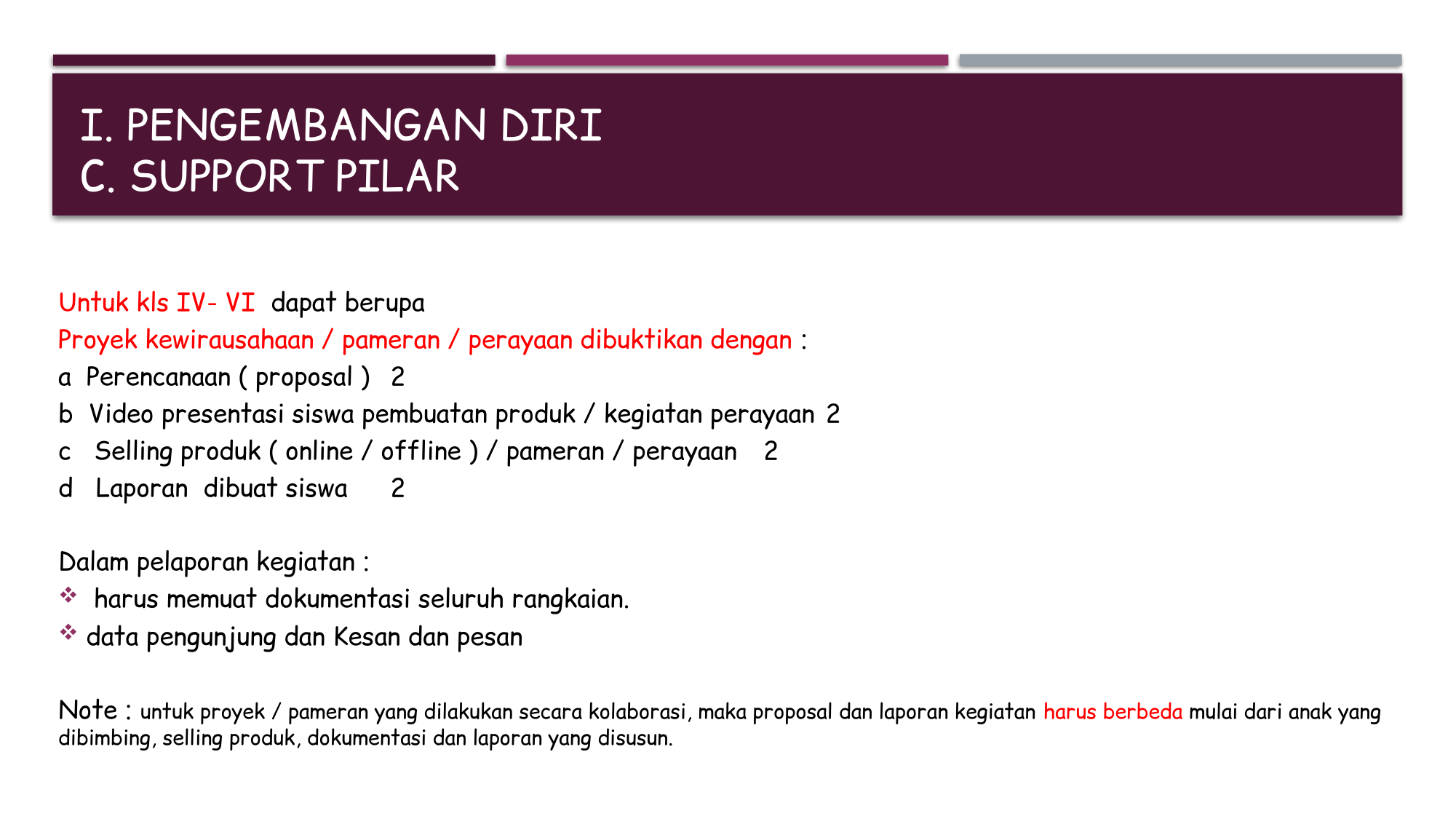

# i. PENGEMBANGAN DIRI c. Support pilar

Untuk kls IV- VI  dapat berupa
Proyek kewirausahaan / pameran / perayaan dibuktikan dengan :
a  Perencanaan ( proposal )													2
b  Video presentasi siswa pembuatan produk / kegiatan perayaan		2
c   Selling produk ( online / offline ) / pameran / perayaan 				2
d   Laporan	dibuat siswa 													2

Dalam pelaporan kegiatan :
 harus memuat dokumentasi seluruh rangkaian.
data pengunjung dan Kesan dan pesan

Note : untuk proyek / pameran yang dilakukan secara kolaborasi, maka proposal dan laporan kegiatan harus berbeda mulai dari anak yang dibimbing, selling produk, dokumentasi dan laporan yang disusun.